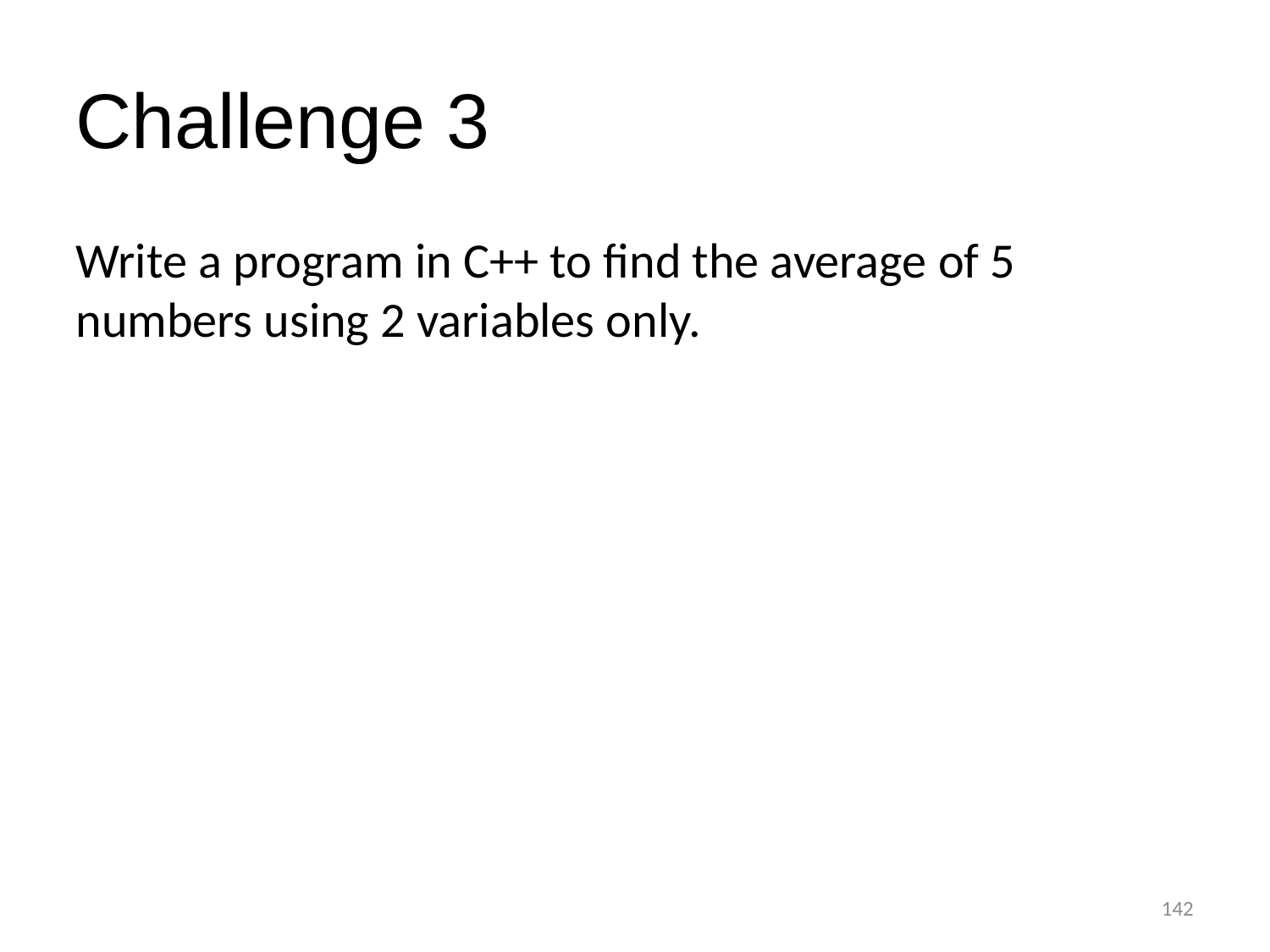

Challenge 3
Write a program in C++ to find the average of 5 numbers using 2 variables only.

142